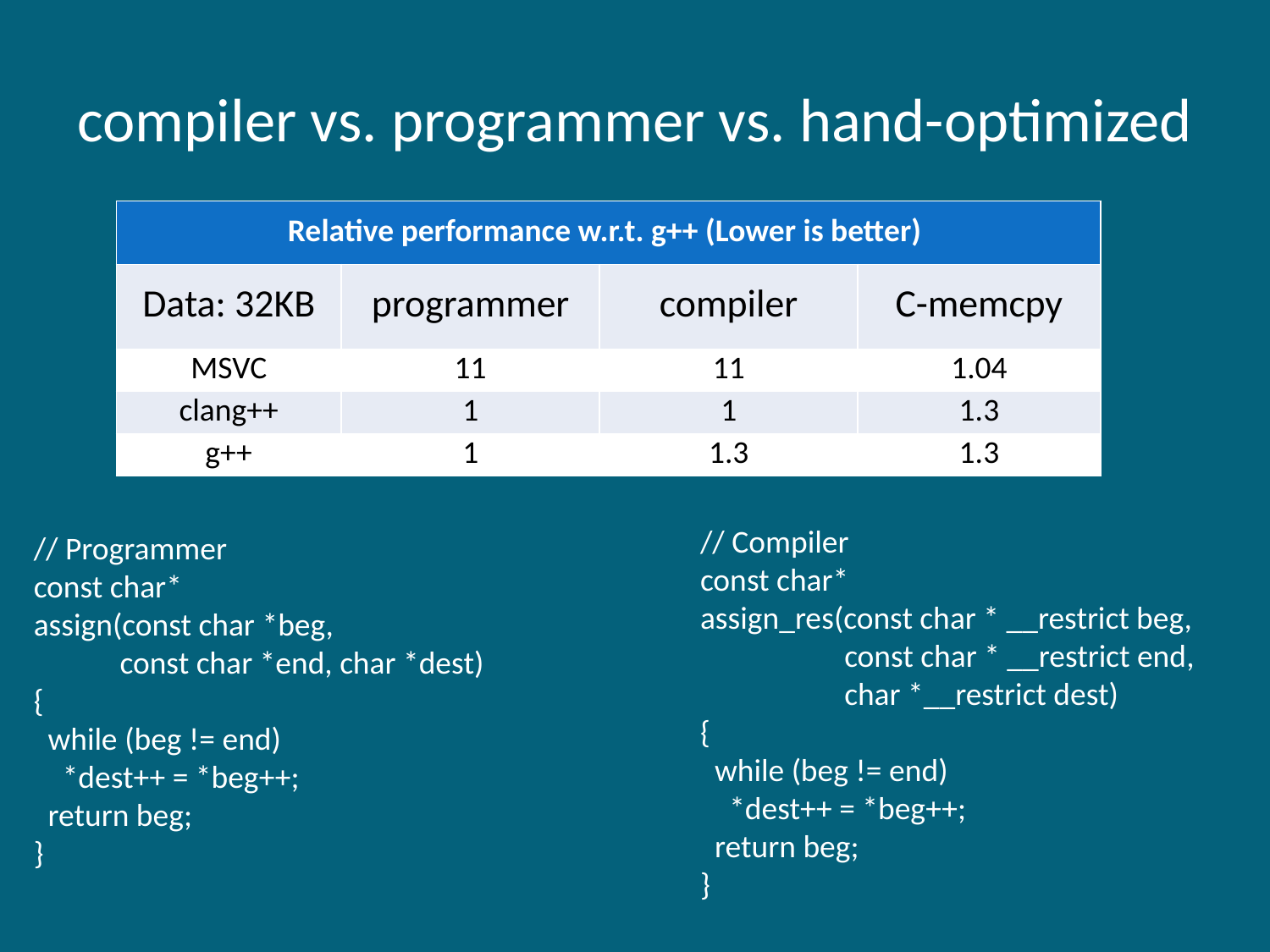

# compiler vs. programmer vs. hand-optimized
| Relative performance w.r.t. g++ (Lower is better) |  |  |  |
| --- | --- | --- | --- |
| Data: 32KB | programmer | compiler | C-memcpy |
| MSVC | 11 | 11 | 1.04 |
| clang++ | 1 | 1 | 1.3 |
| g++ | 1 | 1.3 | 1.3 |
// Compiler
const char*
assign_res(const char * __restrict beg,
                    const char * __restrict end,
                    char *__restrict dest)
{
  while (beg != end)
    *dest++ = *beg++;
  return beg;
}
// Programmer
const char*
assign(const char *beg,
            const char *end, char *dest)
{
  while (beg != end)
    *dest++ = *beg++;
  return beg;
}